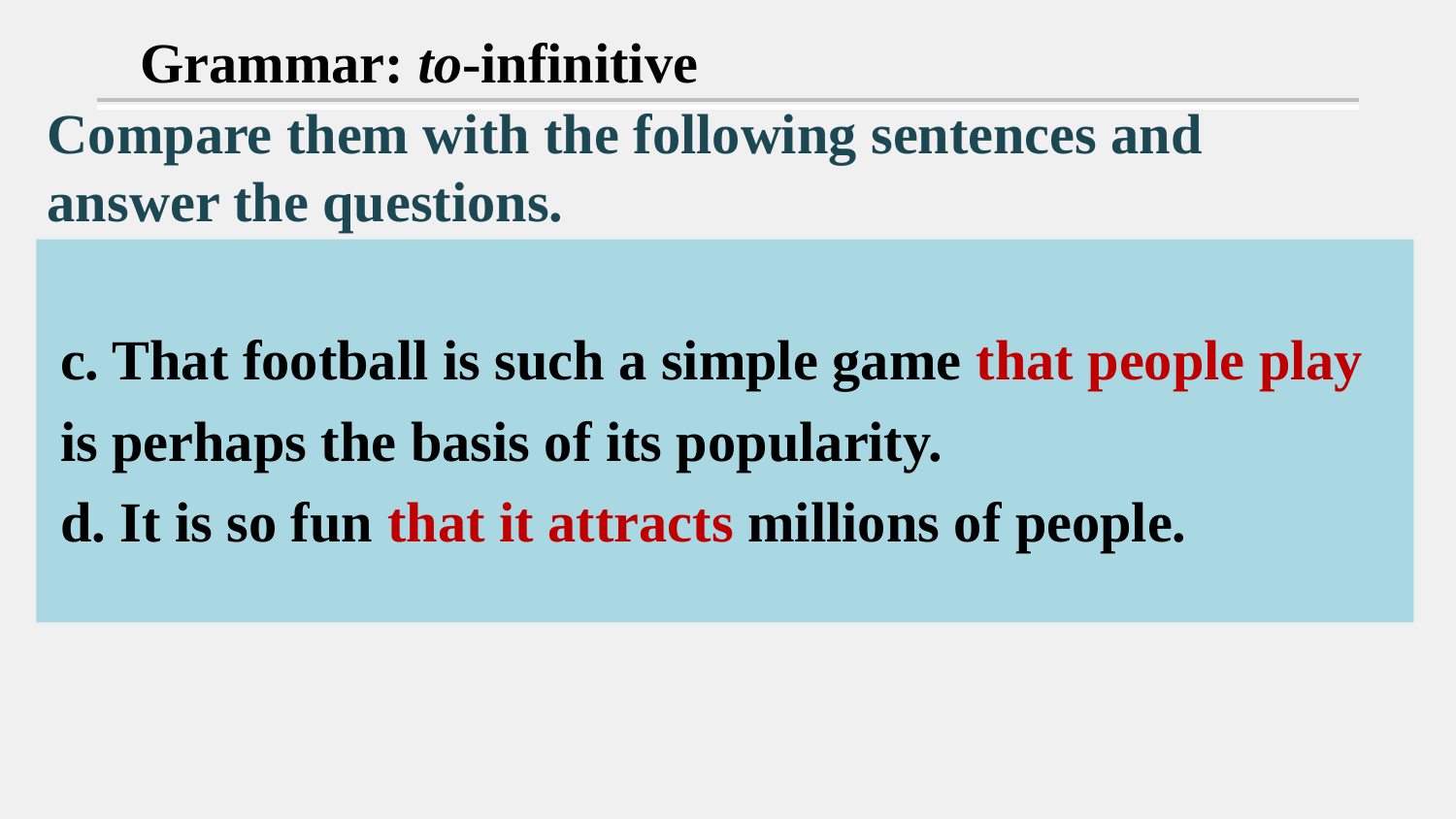

Grammar: to-infinitive
Compare them with the following sentences and
answer the questions.

c. That football is such a simple game that people play is perhaps the basis of its popularity.
d. It is so fun that it attracts millions of people.